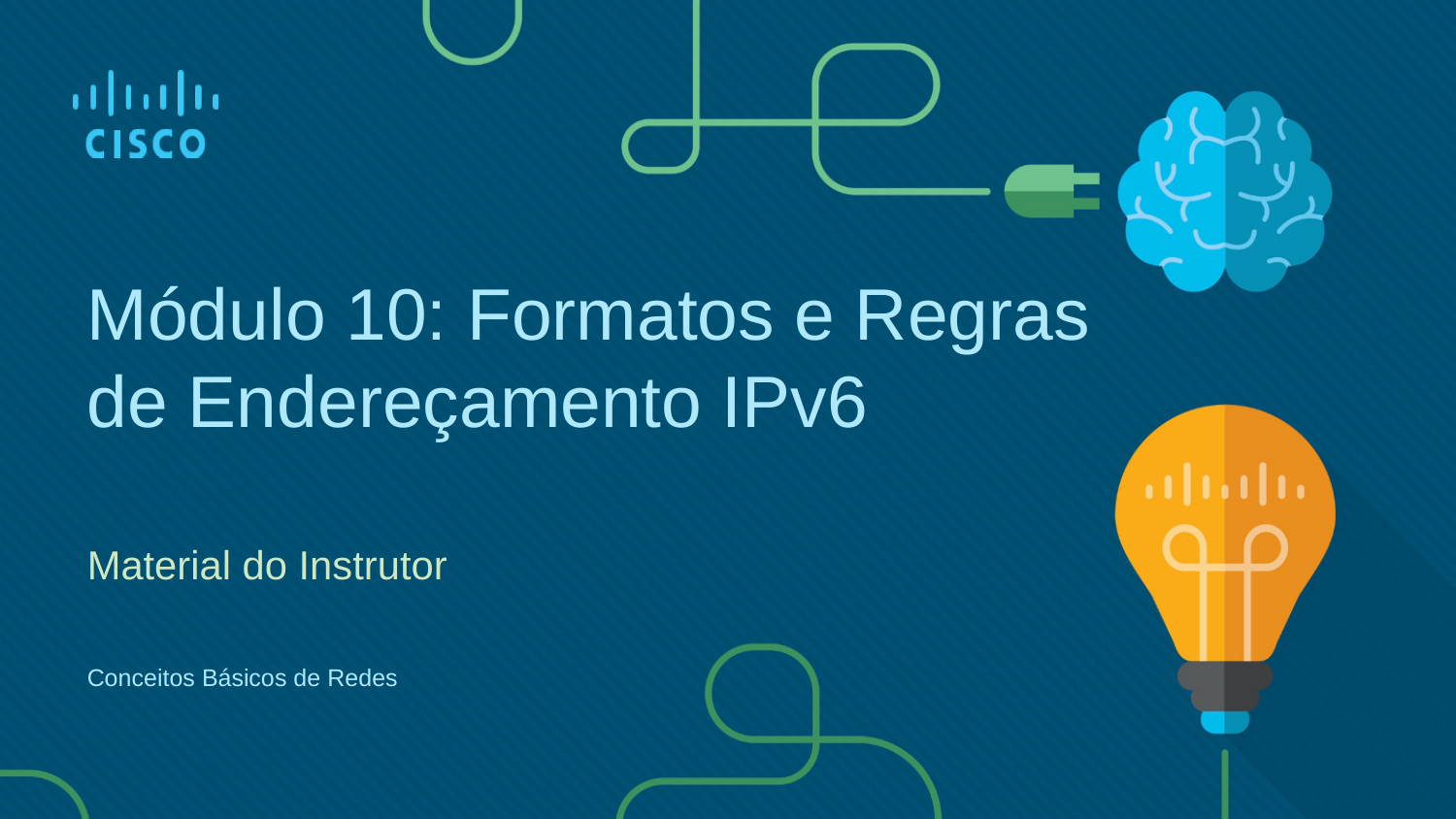

Módulo 10: Formatos e Regras de Endereçamento IPv6
Material do Instrutor
Conceitos Básicos de Redes